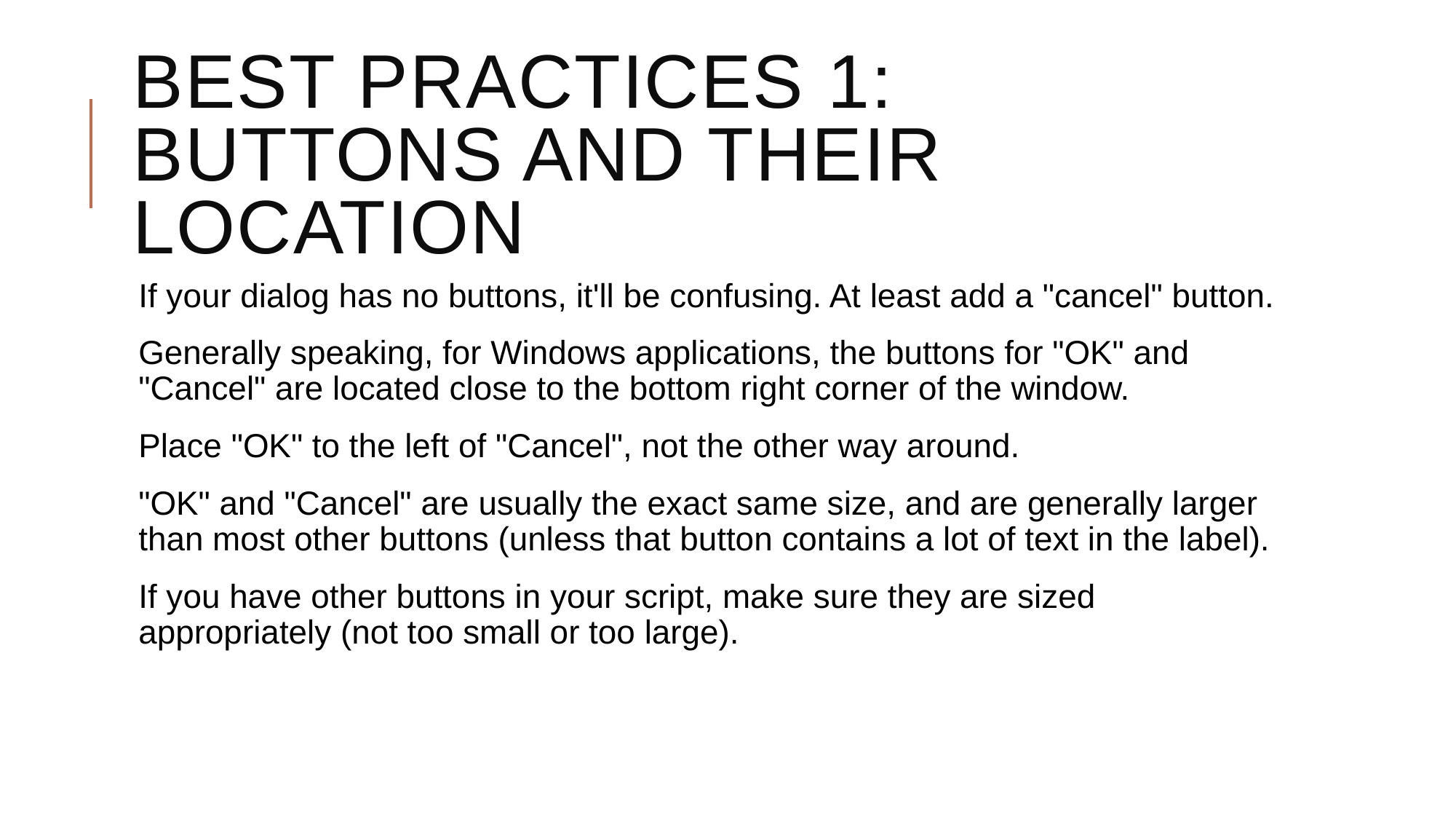

# Best practices 1: buttons and their location
If your dialog has no buttons, it'll be confusing. At least add a "cancel" button.
Generally speaking, for Windows applications, the buttons for "OK" and "Cancel" are located close to the bottom right corner of the window.
Place "OK" to the left of "Cancel", not the other way around.
"OK" and "Cancel" are usually the exact same size, and are generally larger than most other buttons (unless that button contains a lot of text in the label).
If you have other buttons in your script, make sure they are sized appropriately (not too small or too large).